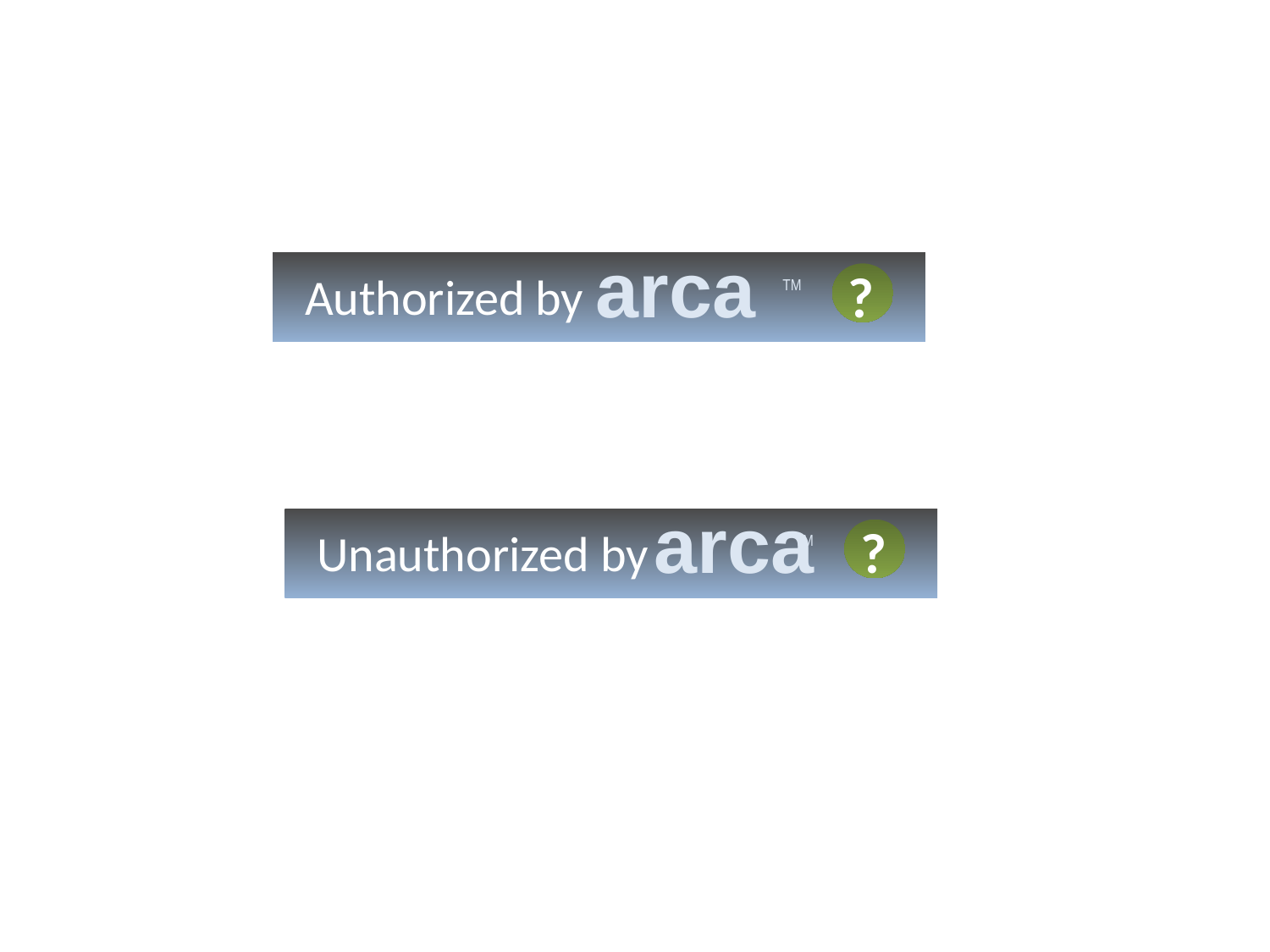

arca

?

Authorized by
TM
arca

?

Unauthorized by
TM